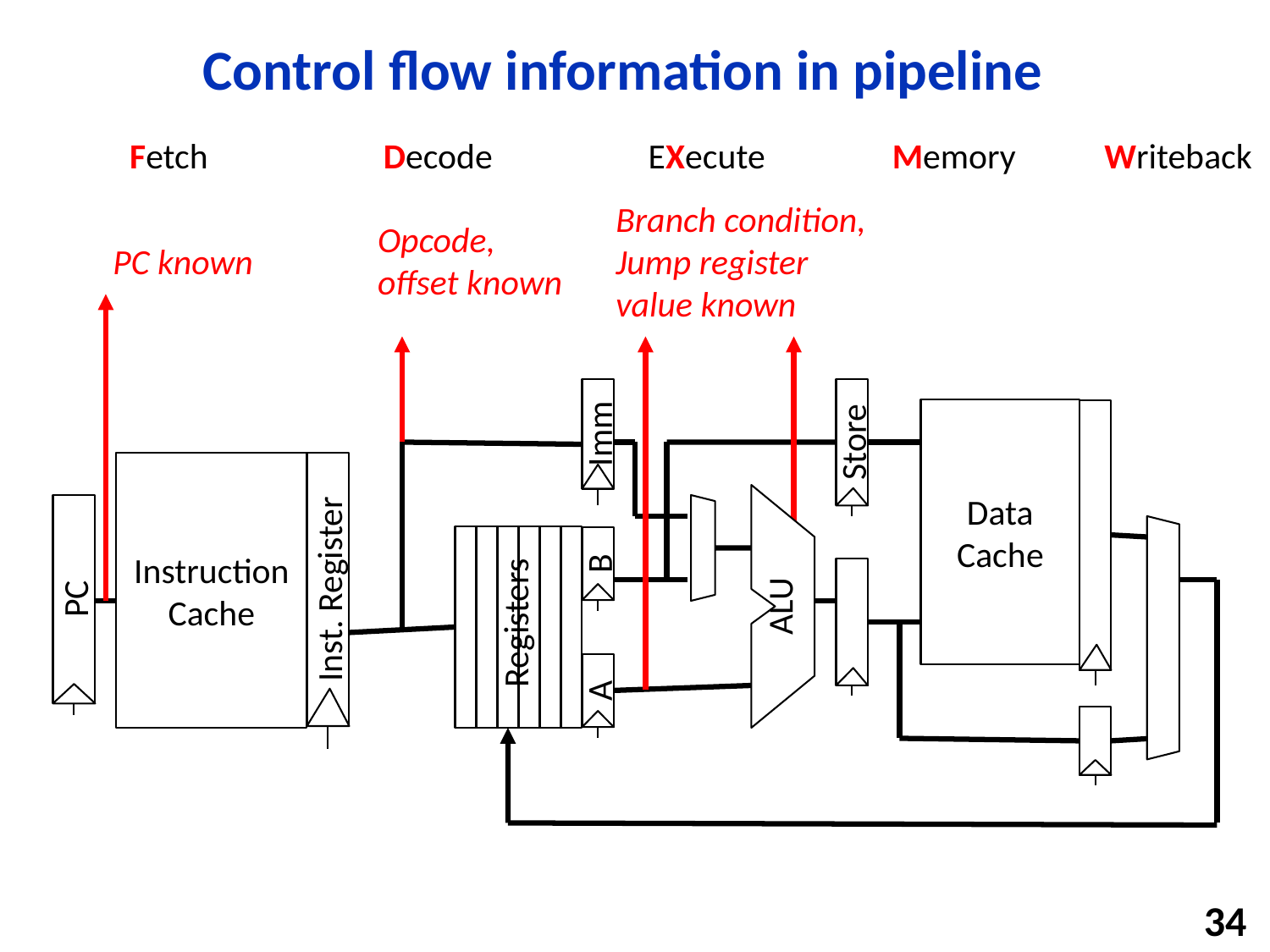

# Control flow information in pipeline
Fetch
Decode
EXecute
Memory
Writeback
Branch condition, Jump register value known
Opcode,
offset known
PC known
Imm

Store

Data Cache

Instruction Cache
Inst. Register

PC

Registers
B

ALU
A

34